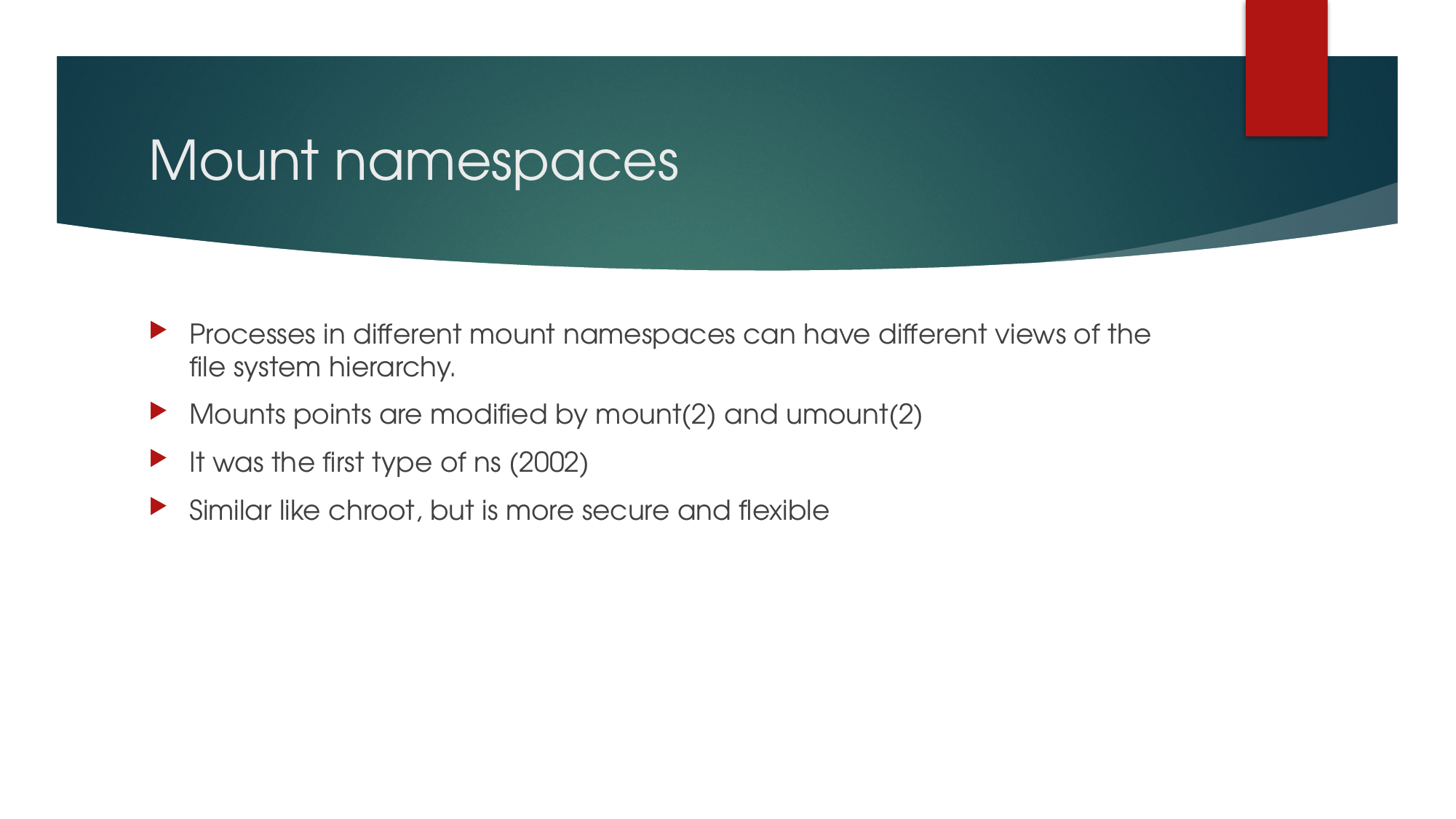

# Mount namespaces
Processes in different mount namespaces can have different views of the file system hierarchy.
Mounts points are modified by mount(2) and umount(2)
It was the first type of ns (2002)
Similar like chroot, but is more secure and flexible